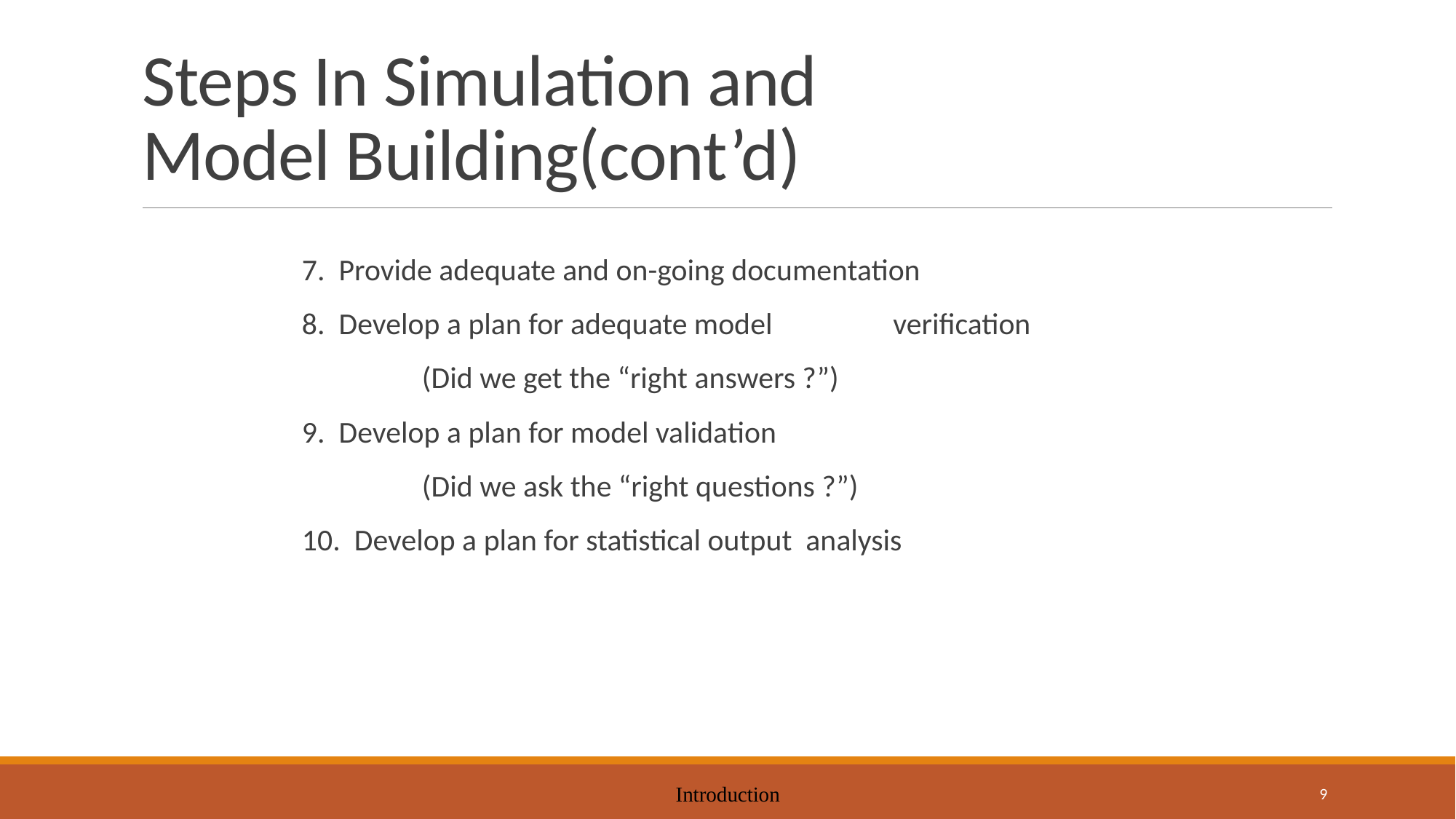

# Steps In Simulation and Model Building(cont’d)
7.  Provide adequate and on-going documentation
8.  Develop a plan for adequate model  	     verification
		(Did we get the “right answers ?”)
9.  Develop a plan for model validation
		(Did we ask the “right questions ?”)
10.  Develop a plan for statistical output  analysis
Introduction
9